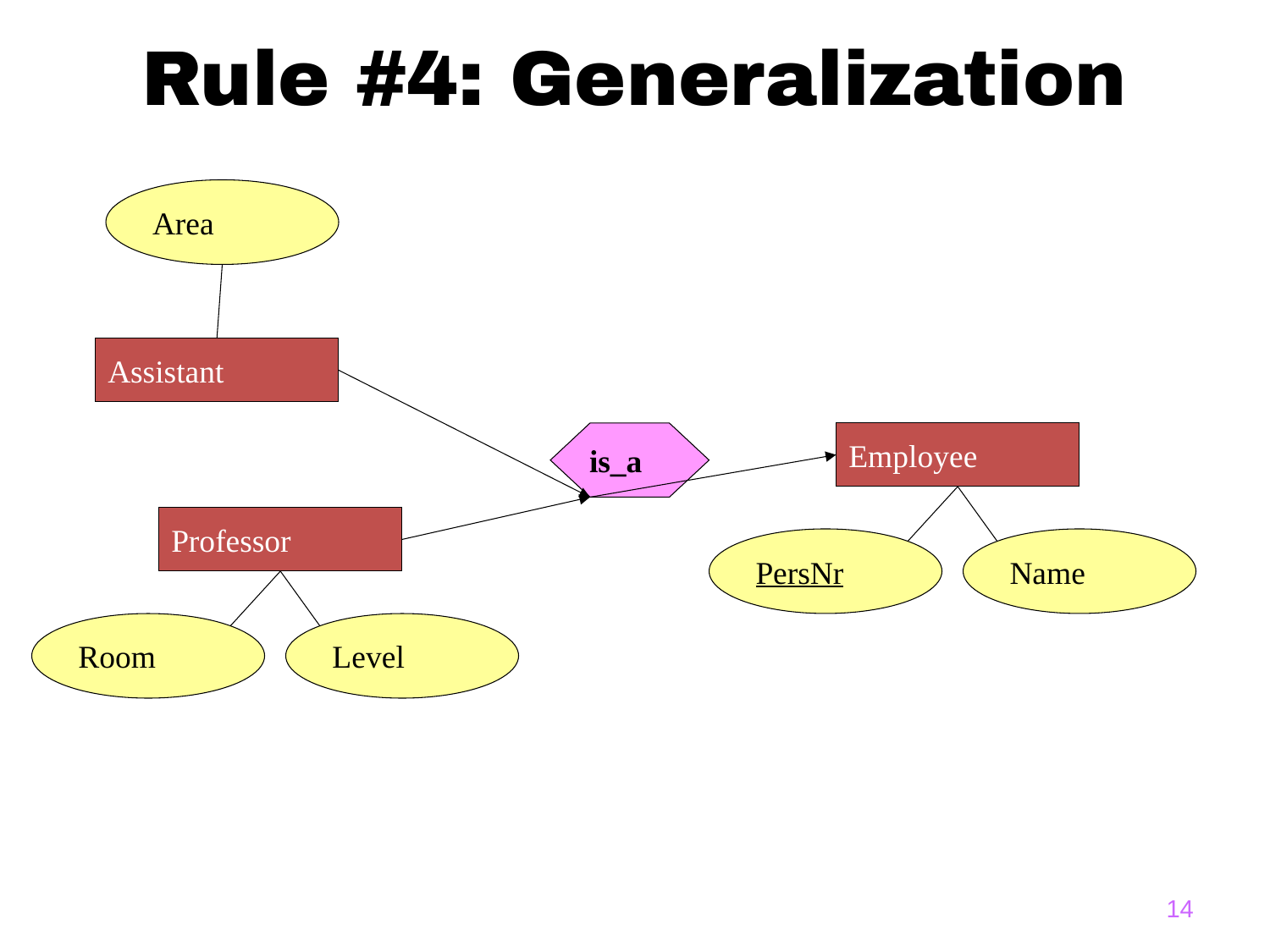

Rule #4: Generalization
Area
Assistant
is_a
Employee
Professor
PersNr
Name
Room
Level
14